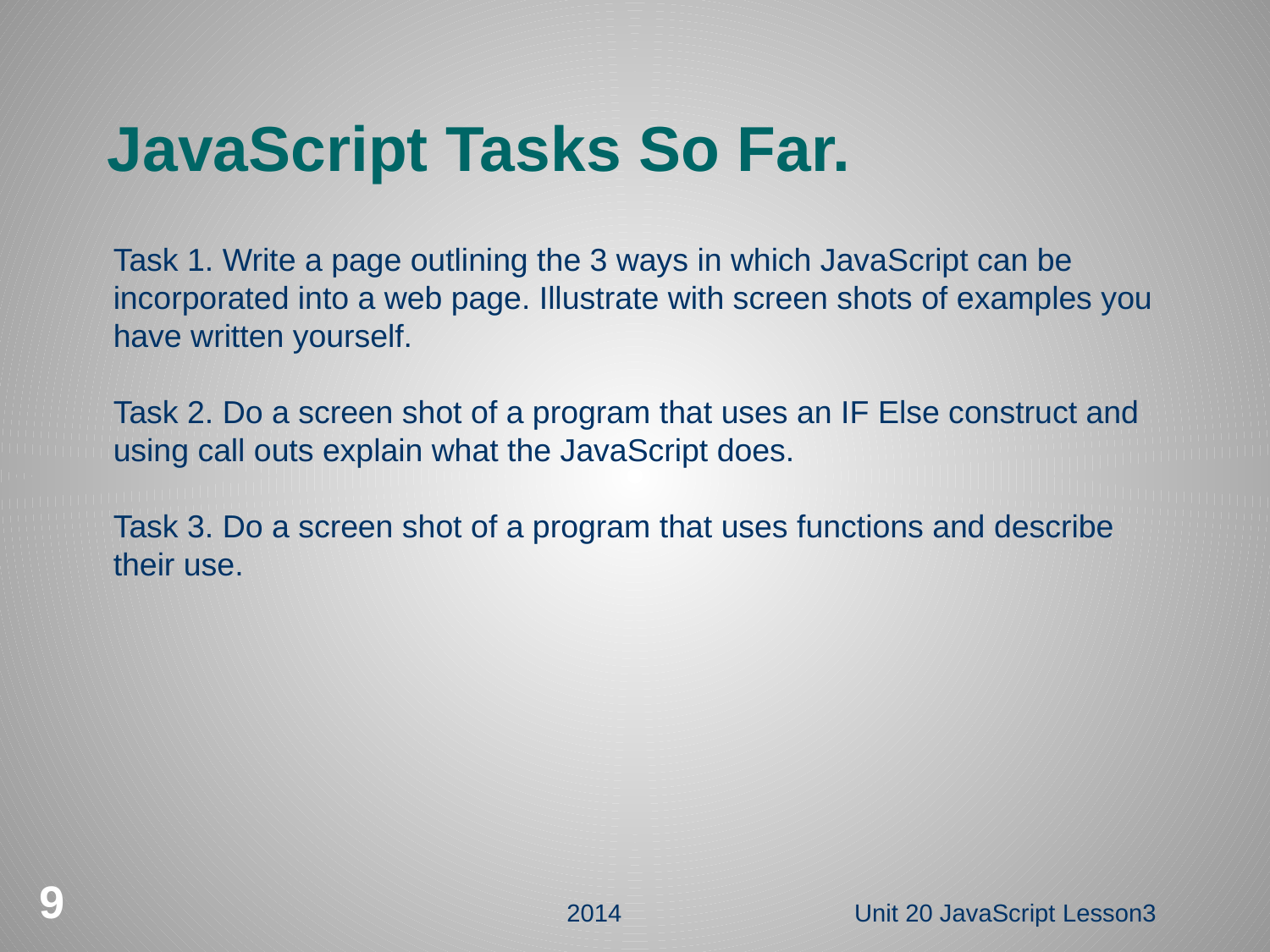

JavaScript Tasks So Far.
Task 1. Write a page outlining the 3 ways in which JavaScript can be incorporated into a web page. Illustrate with screen shots of examples you have written yourself.

Task 2. Do a screen shot of a program that uses an IF Else construct and using call outs explain what the JavaScript does.

Task 3. Do a screen shot of a program that uses functions and describe their use.

9
2014
Unit 20 JavaScript Lesson3